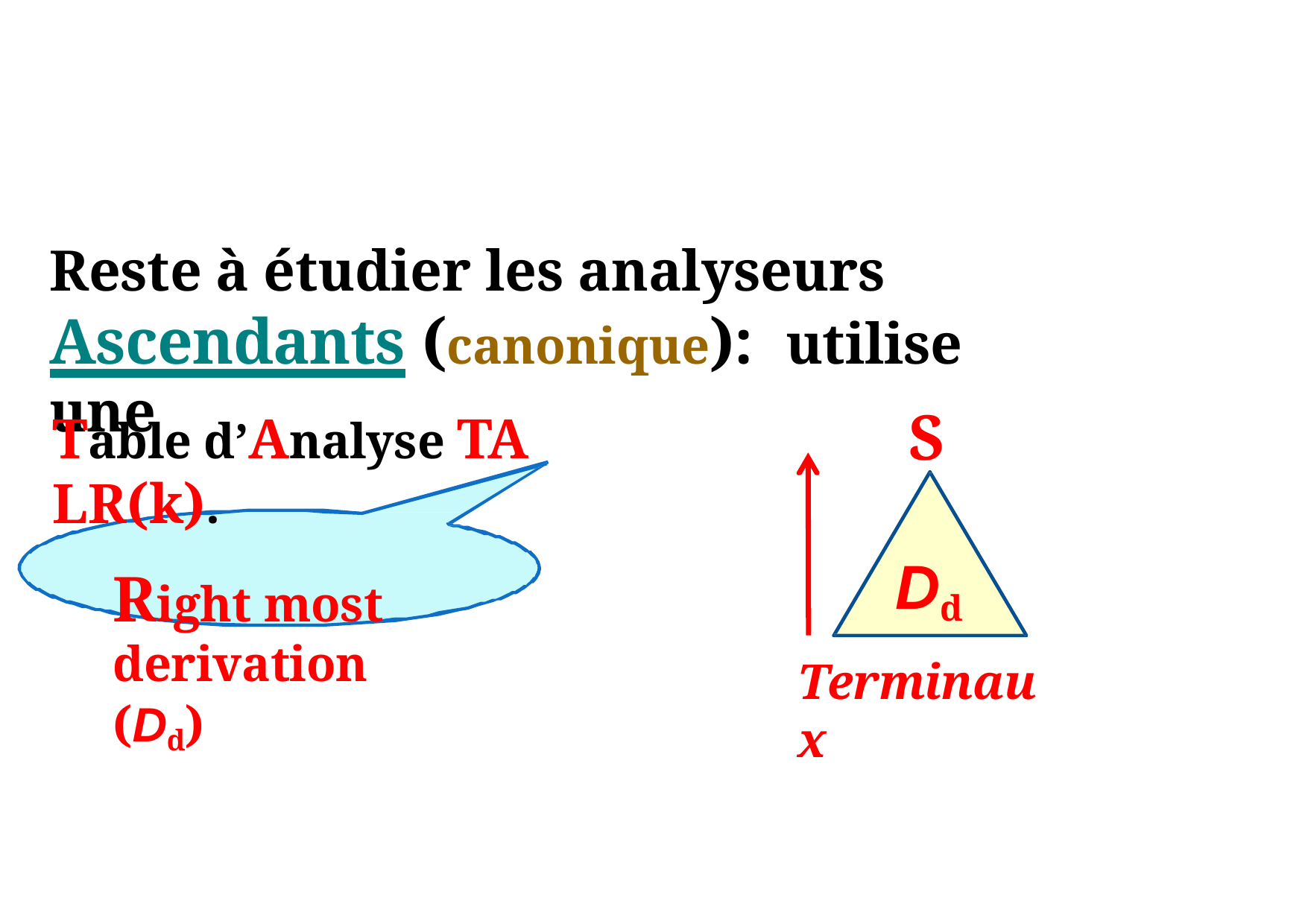

Reste à étudier les analyseurs Ascendants (canonique):  utilise  une
Table d’Analyse TA LR(k).
Right most  derivation (Dd)
S

Dd
Terminaux